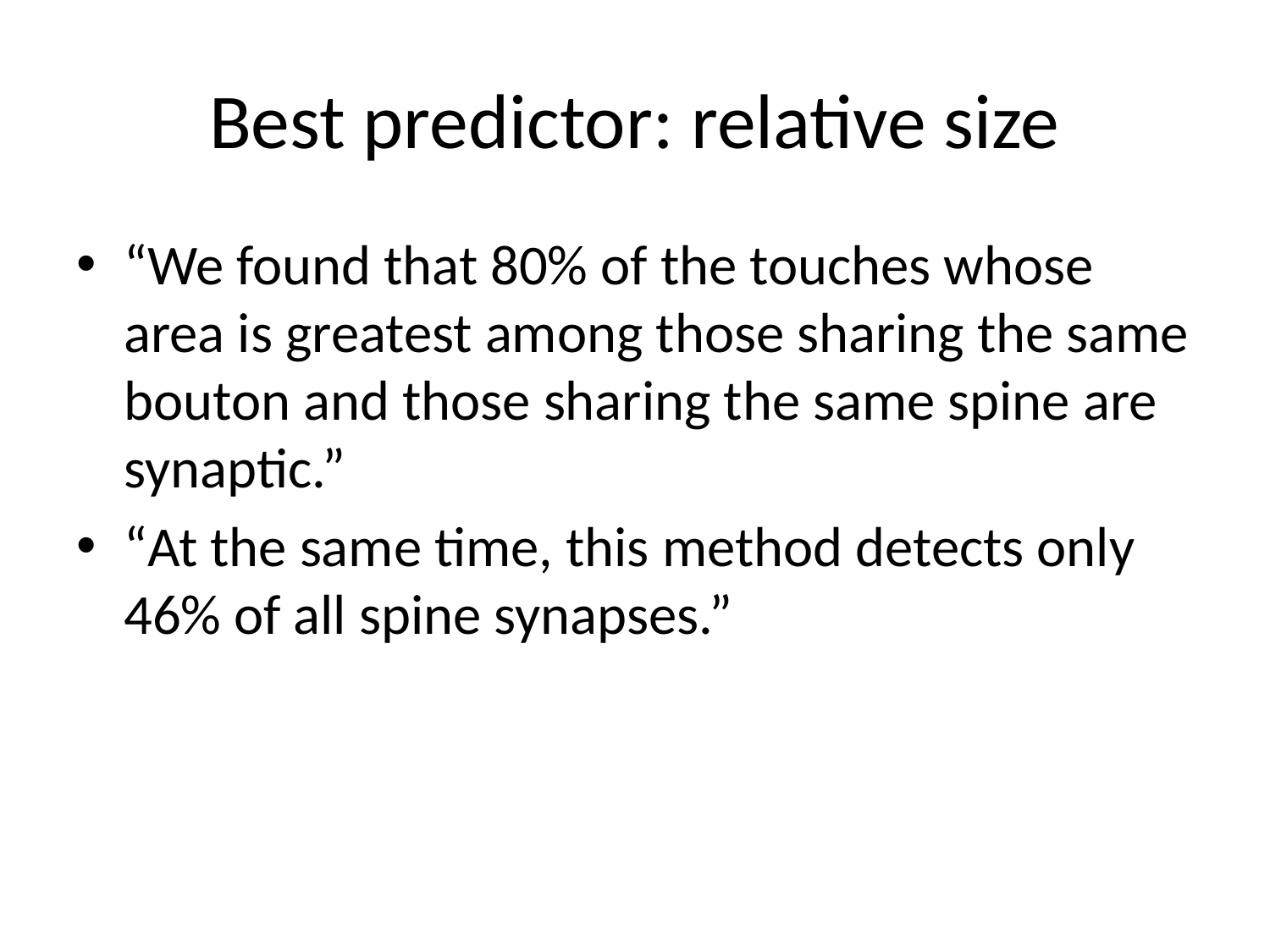

# Best predictor: relative size
“We found that 80% of the touches whose area is greatest among those sharing the same bouton and those sharing the same spine are synaptic.”
“At the same time, this method detects only 46% of all spine synapses.”